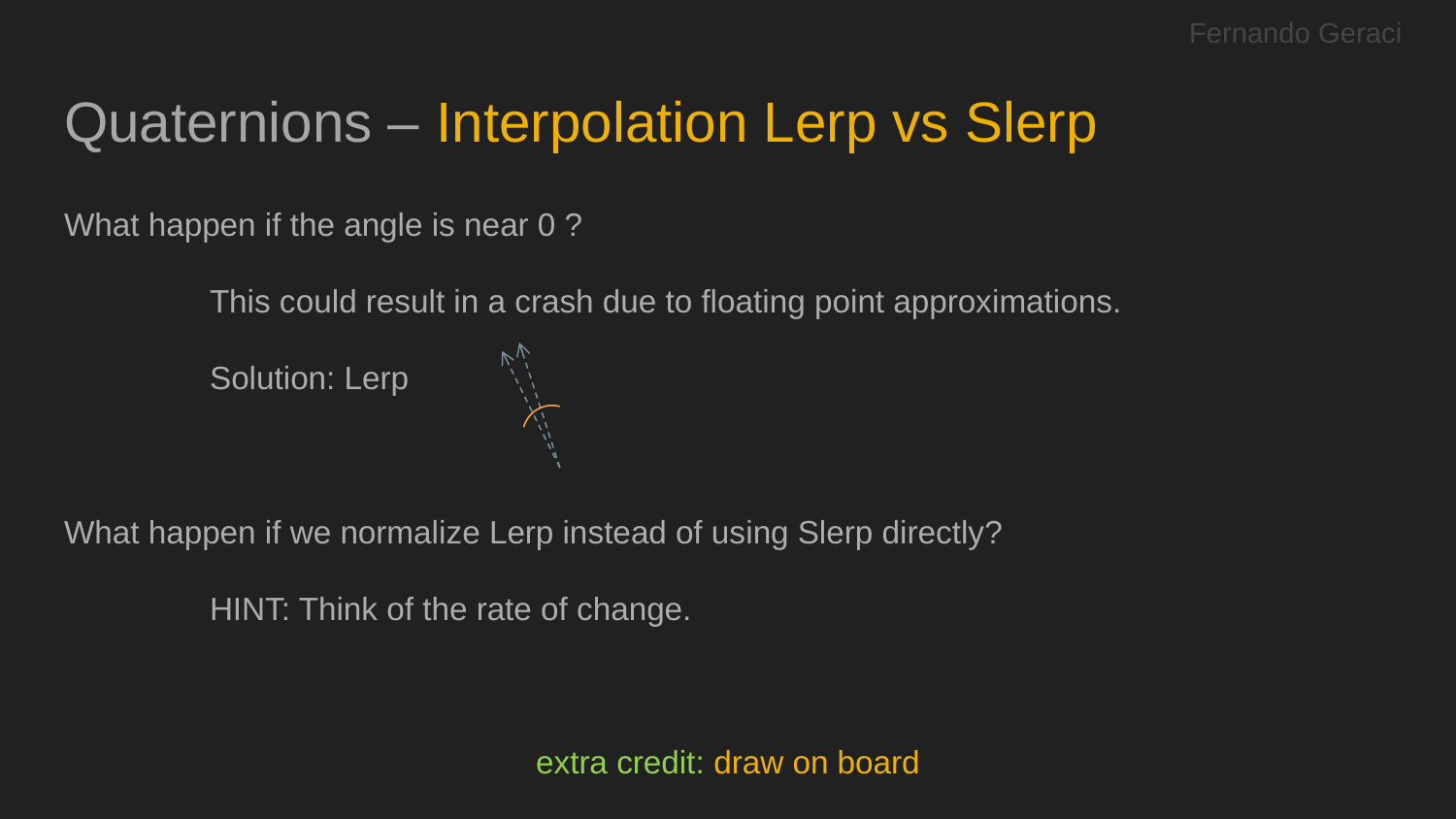

Fernando Geraci
# Quaternions – Interpolation Lerp vs Slerp
What happen if the angle is near 0 ?
	This could result in a crash due to floating point approximations.
	Solution: Lerp

What happen if we normalize Lerp instead of using Slerp directly?
	HINT: Think of the rate of change.

extra credit: draw on board